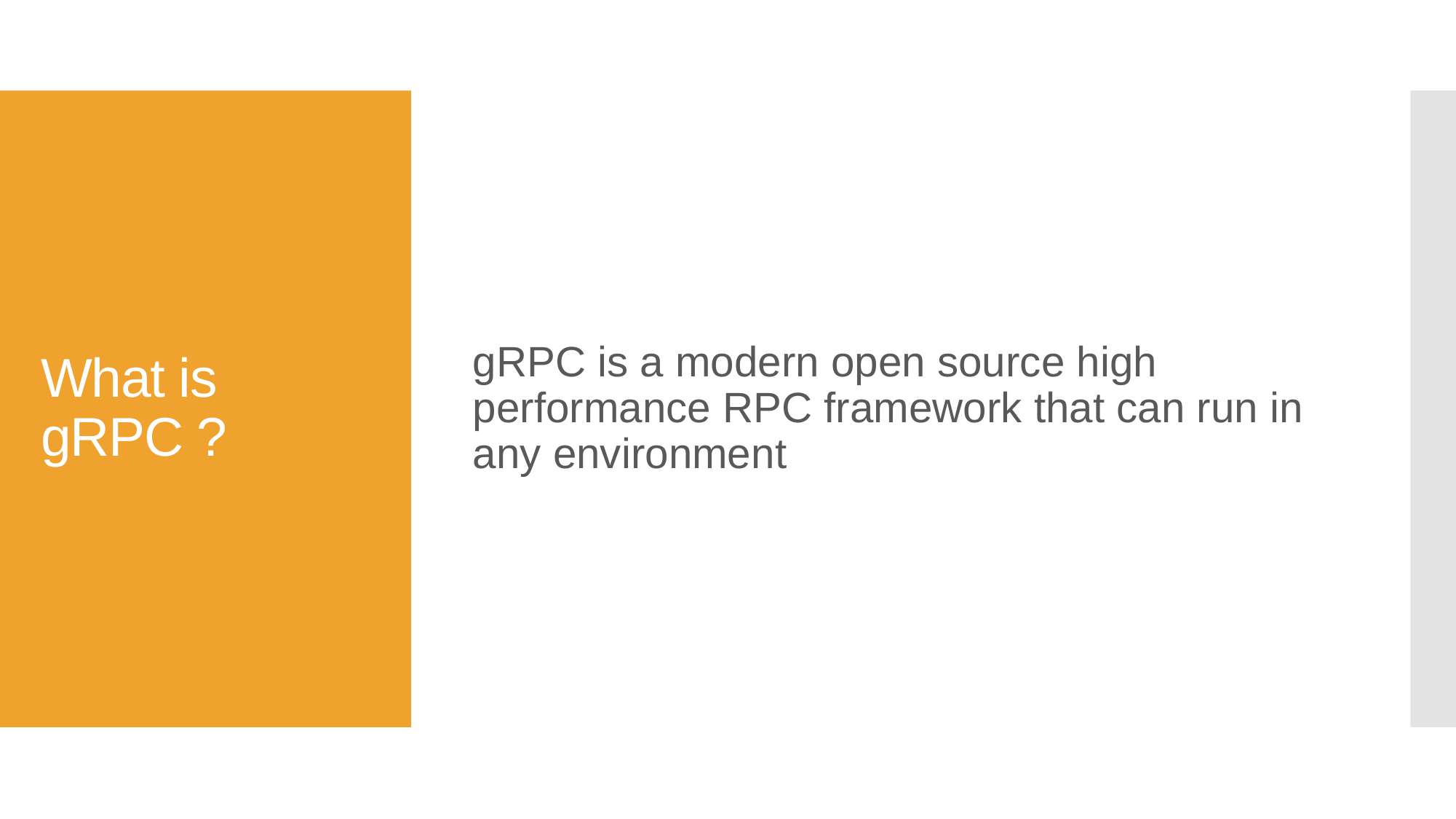

gRPC is a modern open source high performance RPC framework that can run in any environment
# What is gRPC ?